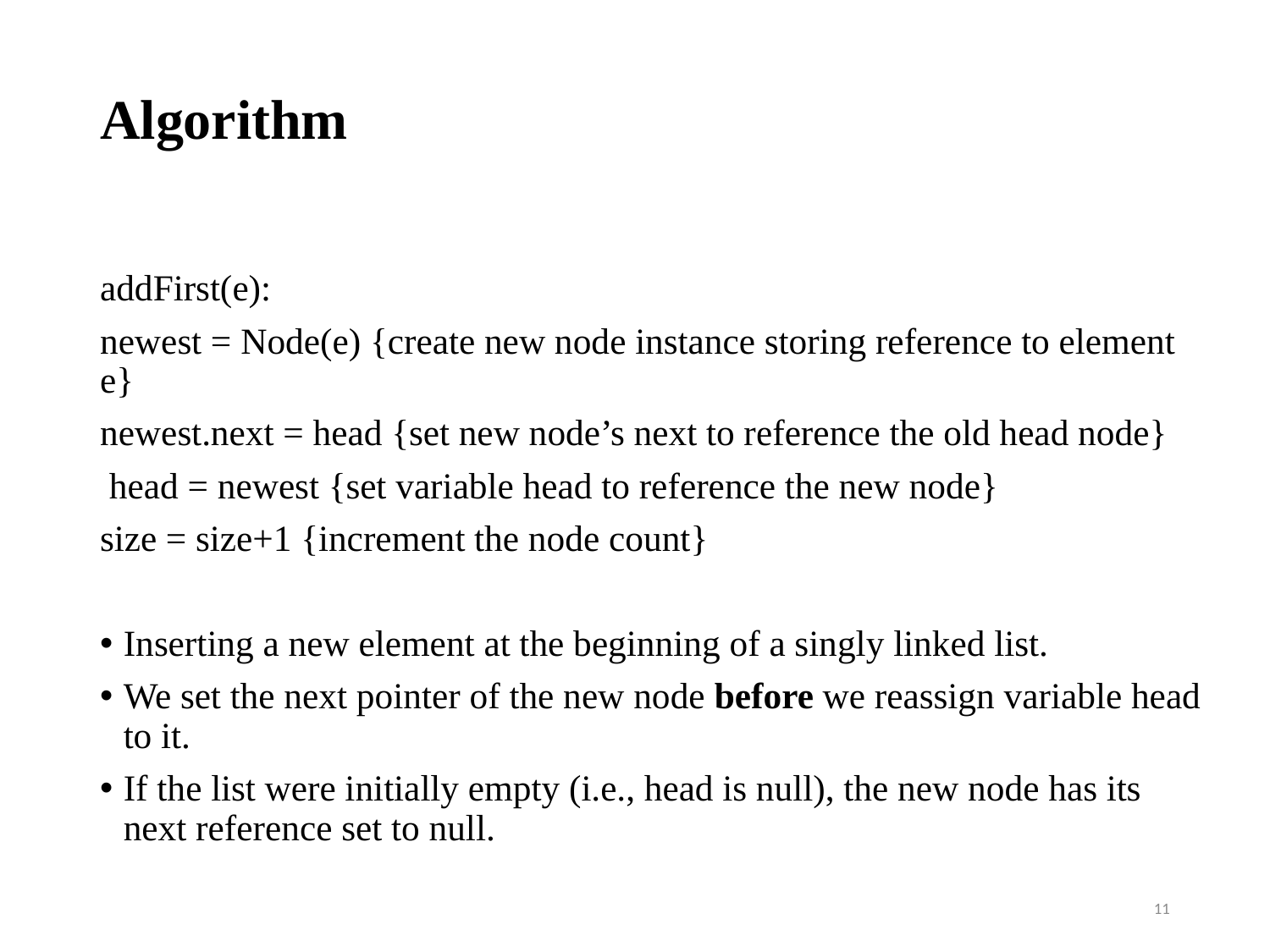

Algorithm

addFirst(e):
newest = Node(e) {create new node instance storing reference to element e}
newest.next = head {set new node’s next to reference the old head node}
 head = newest {set variable head to reference the new node}
size = size+1 {increment the node count}

Inserting a new element at the beginning of a singly linked list.
We set the next pointer of the new node before we reassign variable head to it.
If the list were initially empty (i.e., head is null), the new node has its next reference set to null.

11